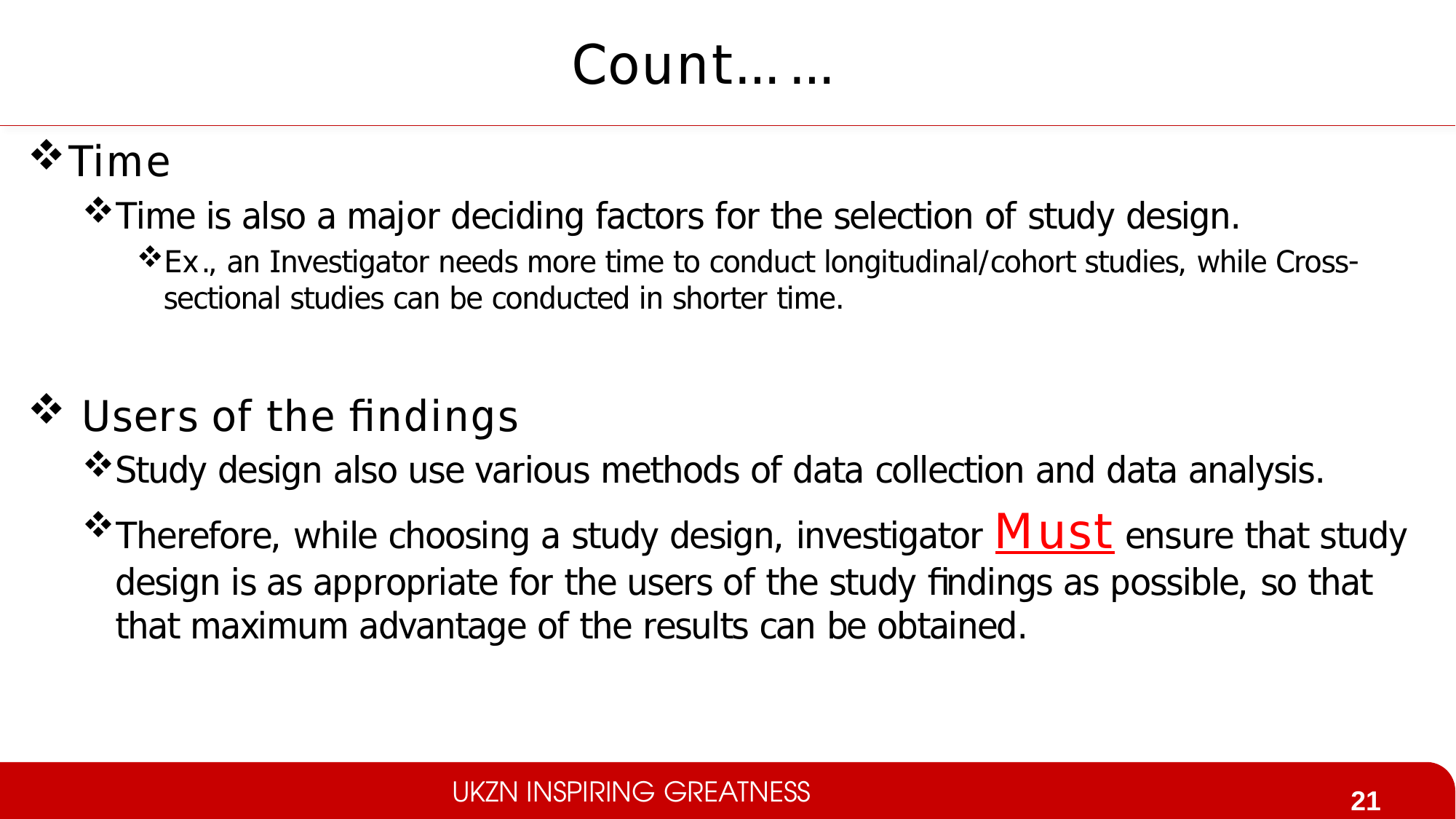

# Count……
Time
Time is also a major deciding factors for the selection of study design.
Ex., an Investigator needs more time to conduct longitudinal/cohort studies, while Cross-sectional studies can be conducted in shorter time.

 Users of the findings
Study design also use various methods of data collection and data analysis.
Therefore, while choosing a study design, investigator Must ensure that study design is as appropriate for the users of the study findings as possible, so that that maximum advantage of the results can be obtained.
21